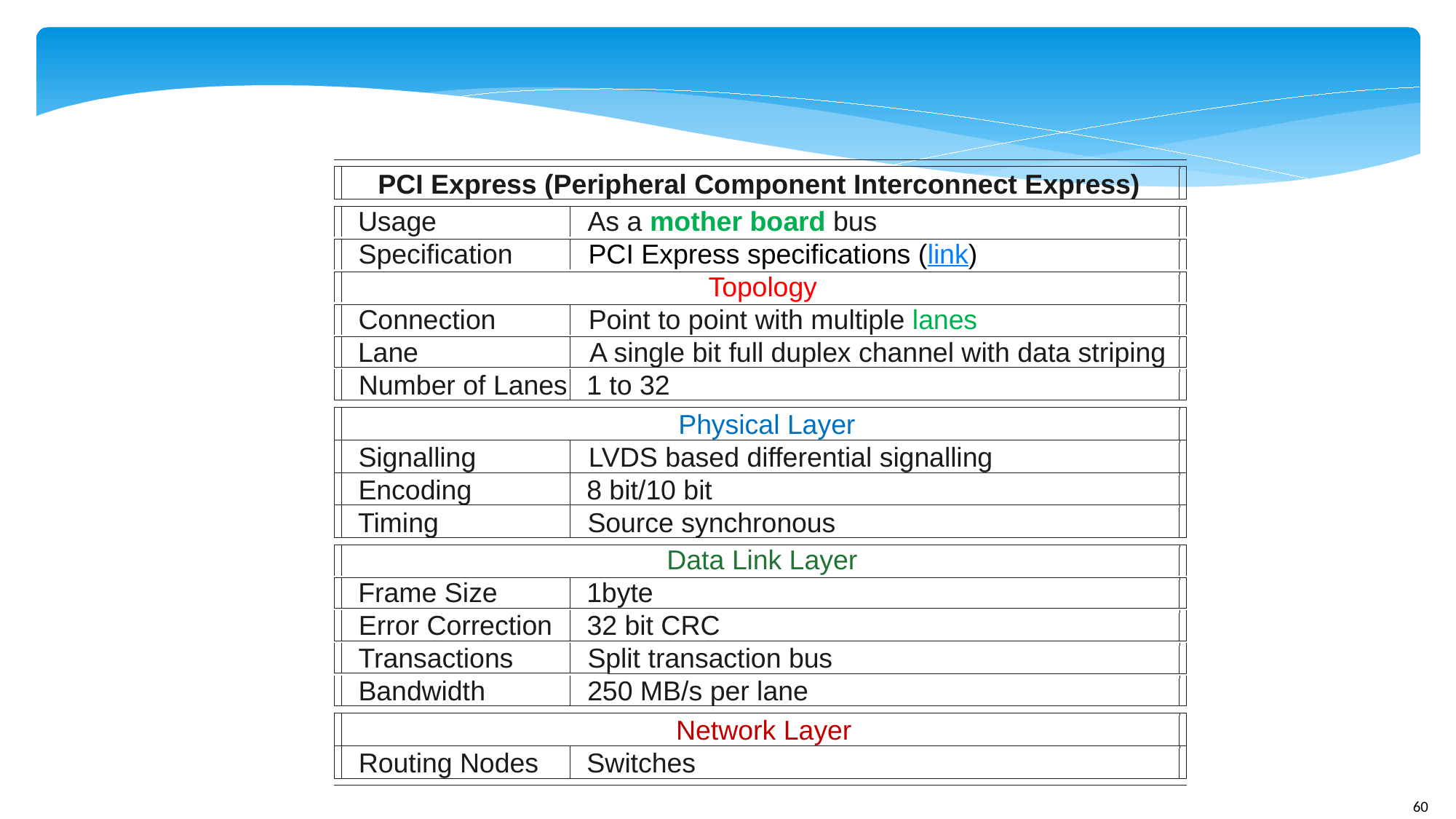

PCI Express (Peripheral Component Interconnect Express)

Usage
As a mother board bus

Specification
PCI Express specifications (link)

Topology

Connection
Point to point with multiple lanes

Lane
A single bit full duplex channel with data striping

Number of Lanes
1 to 32

Physical Layer

Signalling
LVDS based differential signalling

Encoding
8 bit/10 bit

Timing

Source synchronous

Data Link Layer

Frame Size
1byte

Error Correction
32 bit CRC

Transactions
Split transaction bus

Bandwidth
250 MB/s per lane

Network Layer

Routing Nodes

Switches